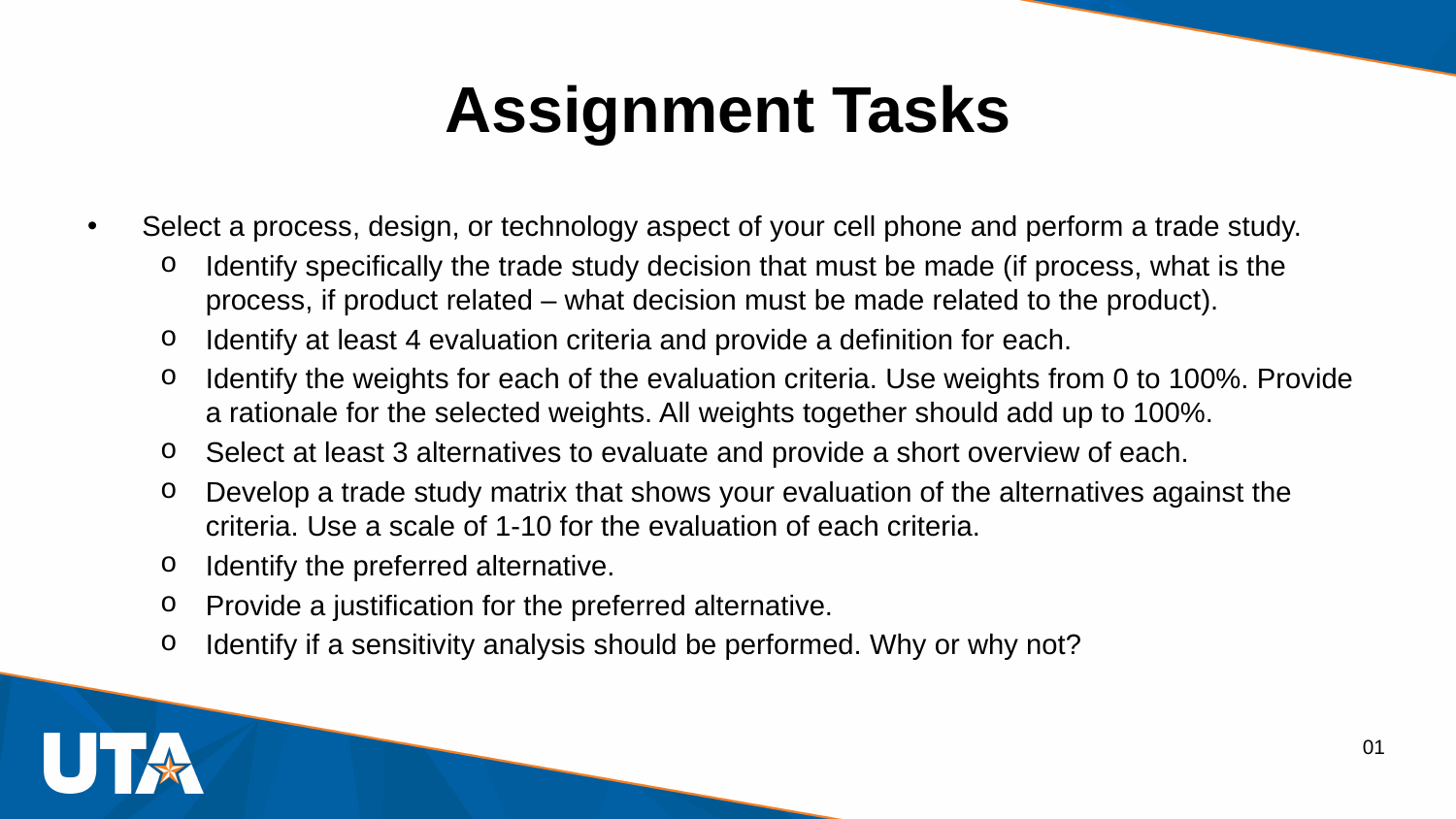

# Assignment Tasks
Select a process, design, or technology aspect of your cell phone and perform a trade study.
Identify specifically the trade study decision that must be made (if process, what is the process, if product related – what decision must be made related to the product).
Identify at least 4 evaluation criteria and provide a definition for each.
Identify the weights for each of the evaluation criteria. Use weights from 0 to 100%. Provide a rationale for the selected weights. All weights together should add up to 100%.
Select at least 3 alternatives to evaluate and provide a short overview of each.
Develop a trade study matrix that shows your evaluation of the alternatives against the criteria. Use a scale of 1-10 for the evaluation of each criteria.
Identify the preferred alternative.
Provide a justification for the preferred alternative.
Identify if a sensitivity analysis should be performed. Why or why not?
01